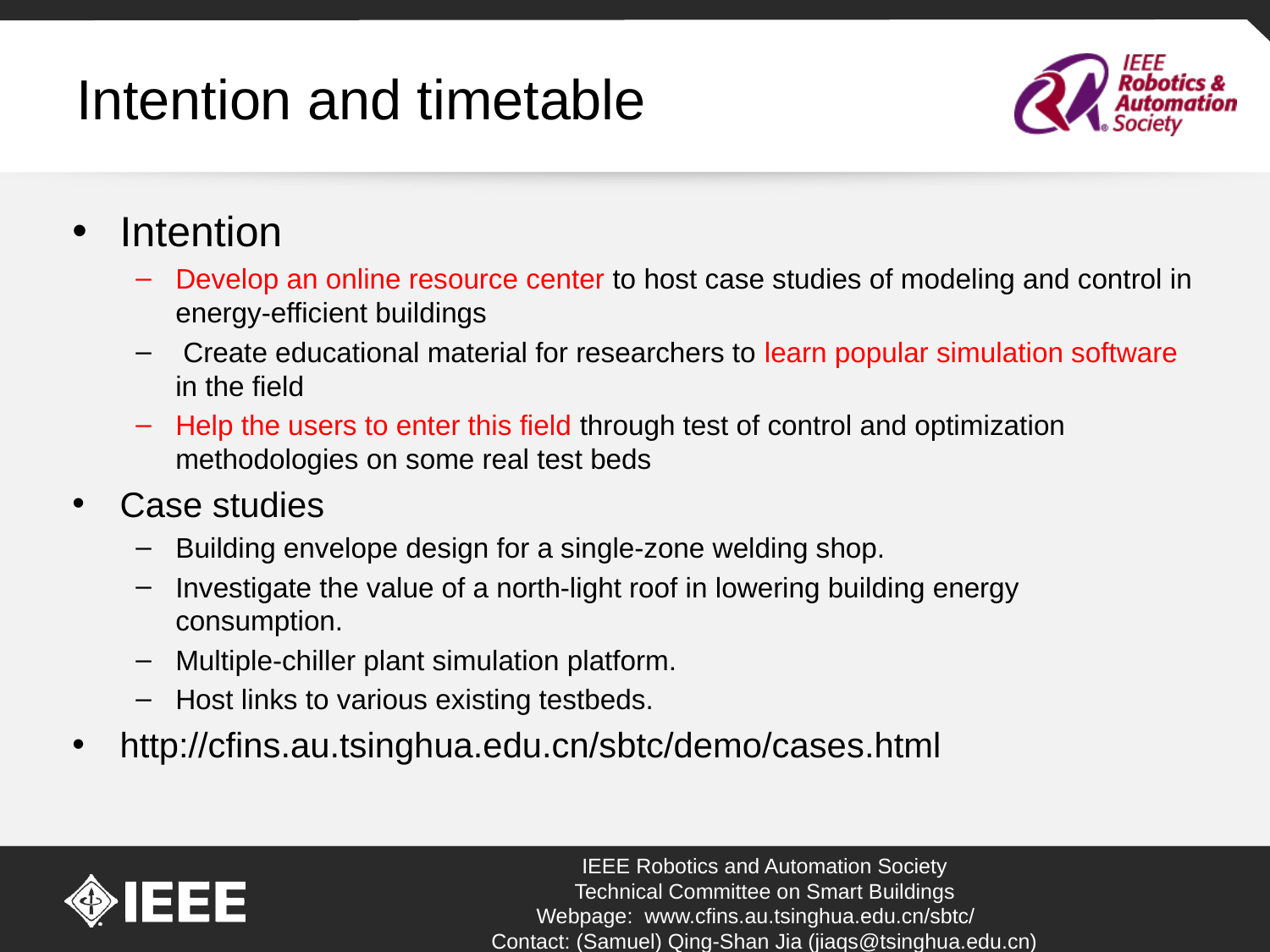

# Intention and timetable
Intention
Develop an online resource center to host case studies of modeling and control in energy-efficient buildings
 Create educational material for researchers to learn popular simulation software in the field
Help the users to enter this field through test of control and optimization methodologies on some real test beds
Case studies
Building envelope design for a single-zone welding shop.
Investigate the value of a north-light roof in lowering building energy consumption.
Multiple-chiller plant simulation platform.
Host links to various existing testbeds.
http://cfins.au.tsinghua.edu.cn/sbtc/demo/cases.html
IEEE Robotics and Automation Society
Technical Committee on Smart Buildings
Webpage:  www.cfins.au.tsinghua.edu.cn/sbtc/
Contact: (Samuel) Qing-Shan Jia (jiaqs@tsinghua.edu.cn)